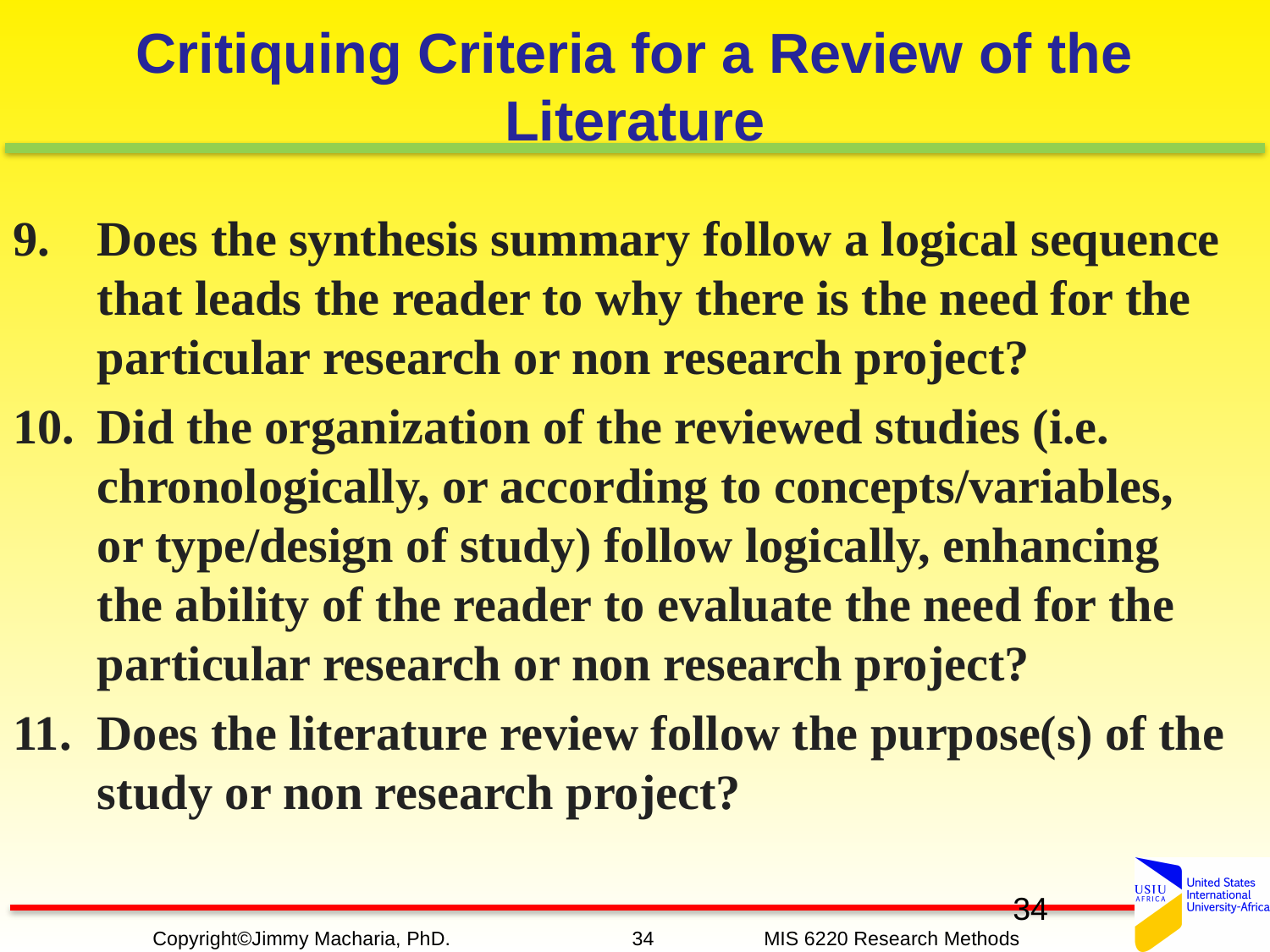

# Critiquing Criteria for a Review of the Literature
Does the synthesis summary follow a logical sequence that leads the reader to why there is the need for the particular research or non research project?
Did the organization of the reviewed studies (i.e. chronologically, or according to concepts/variables, or type/design of study) follow logically, enhancing the ability of the reader to evaluate the need for the particular research or non research project?
Does the literature review follow the purpose(s) of the study or non research project?
34